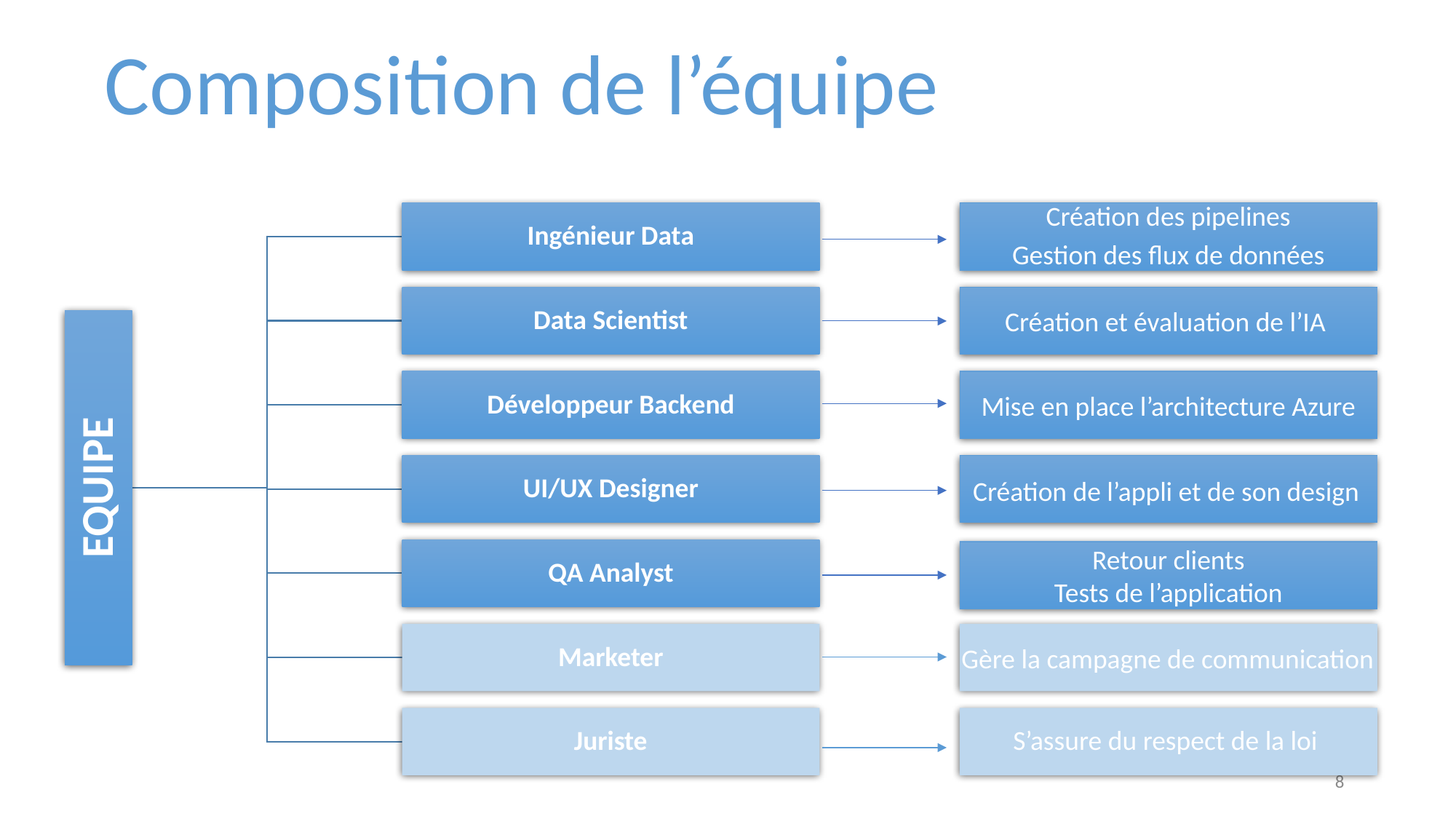

# Composition de l’équipe

EQUIPE
Ingénieur Data
Data Scientist
Développeur Backend
UI/UX Designer
QA Analyst
Marketer
Juriste

Création des pipelines
Gestion des flux de données

Création et évaluation de l’IA
Création et évaluation de l’IA
Mise en place l’architecture Azure

Mise en place l’architecture Azure

Création de l’appli et de son design
Création du design de l’appli

Retour clients
Tests de l’application

Gère la campagne de communication

S’assure du respect de la loi
8